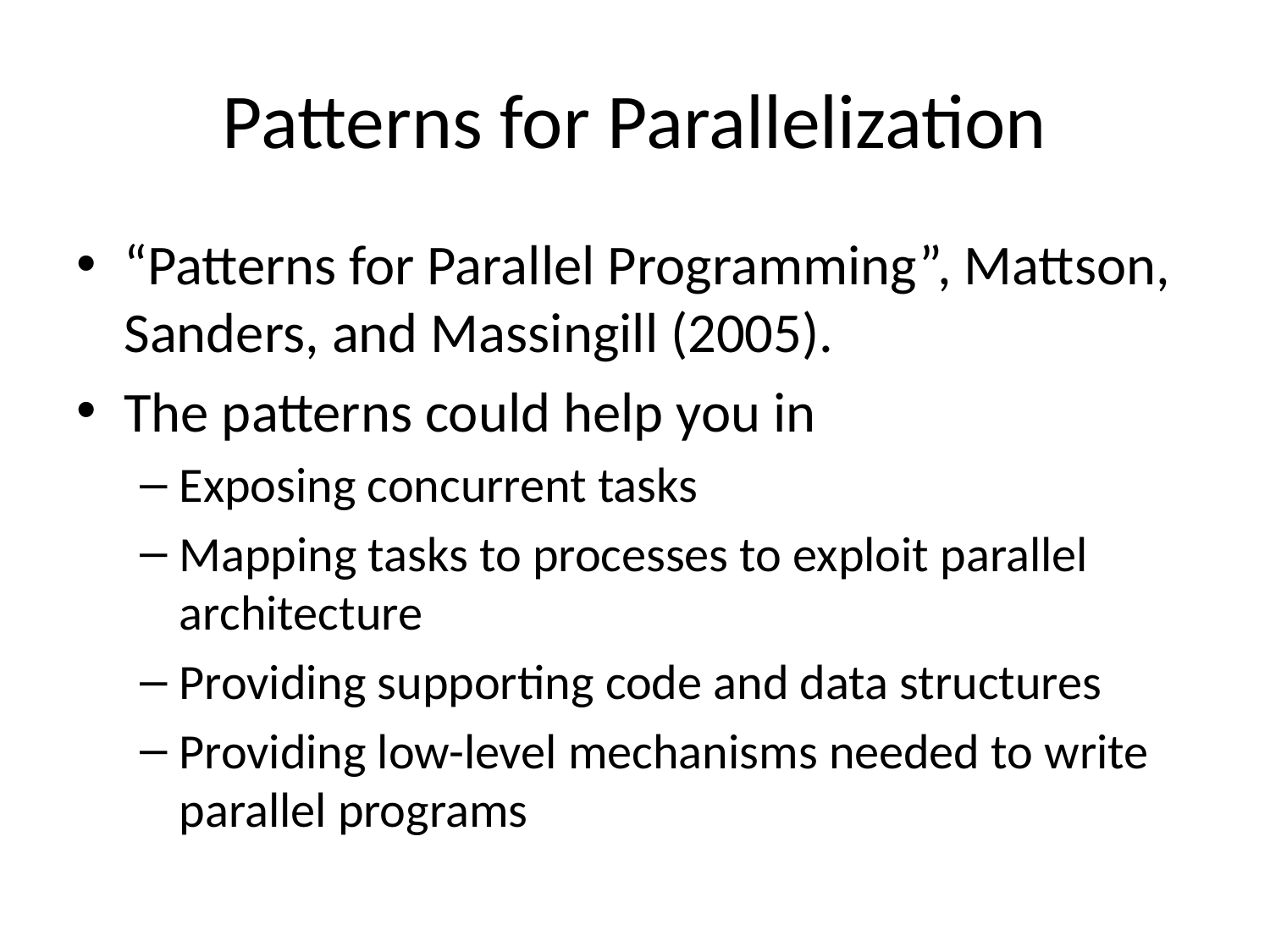

# Patterns for Parallelization
“Patterns for Parallel Programming”, Mattson, Sanders, and Massingill (2005).
The patterns could help you in
Exposing concurrent tasks
Mapping tasks to processes to exploit parallel architecture
Providing supporting code and data structures
Providing low-level mechanisms needed to write parallel programs